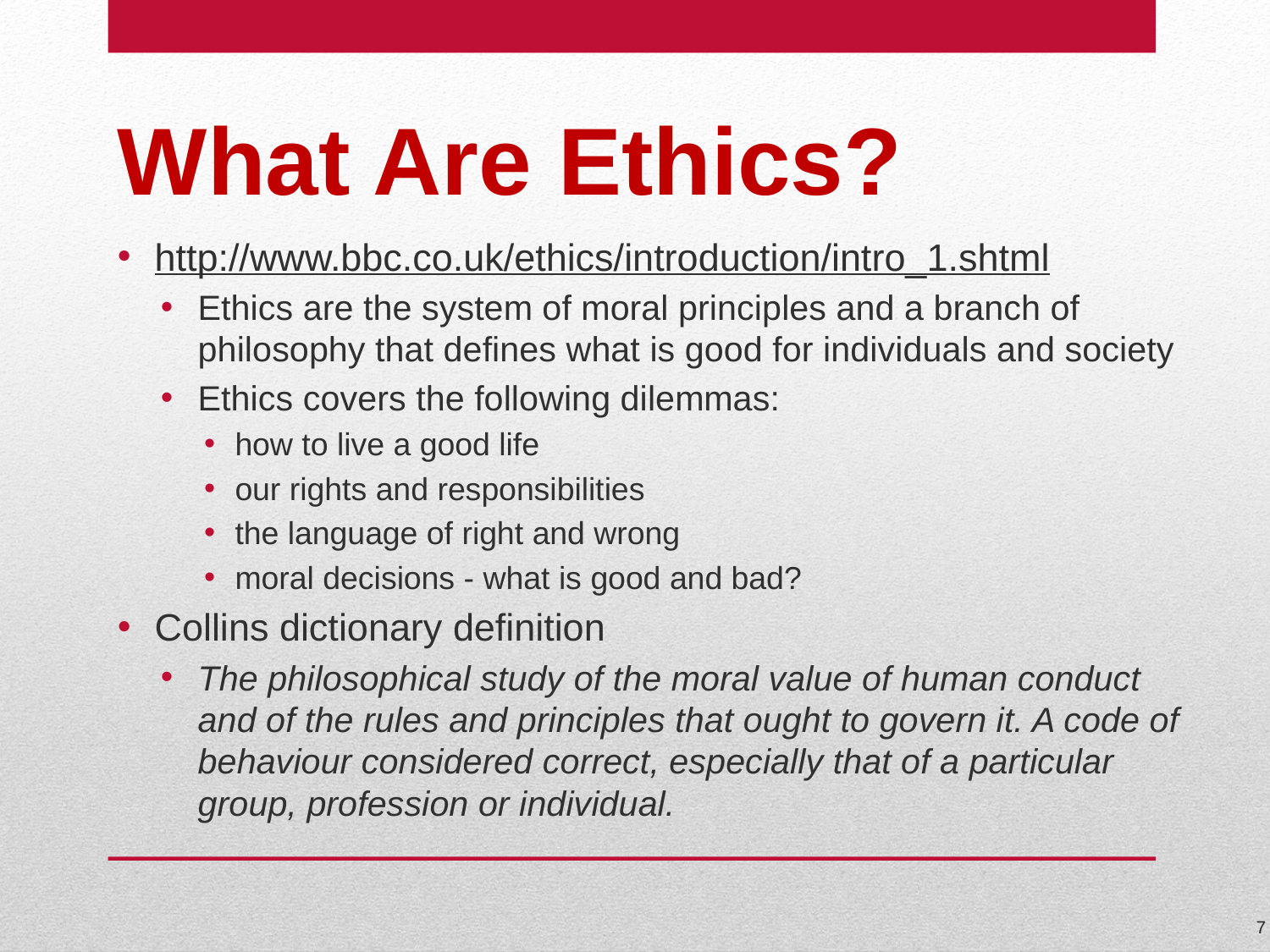

# What Are Ethics?
http://www.bbc.co.uk/ethics/introduction/intro_1.shtml
Ethics are the system of moral principles and a branch of philosophy that defines what is good for individuals and society
Ethics covers the following dilemmas:
how to live a good life
our rights and responsibilities
the language of right and wrong
moral decisions - what is good and bad?
Collins dictionary definition
The philosophical study of the moral value of human conduct and of the rules and principles that ought to govern it. A code of behaviour considered correct, especially that of a particular group, profession or individual.
7